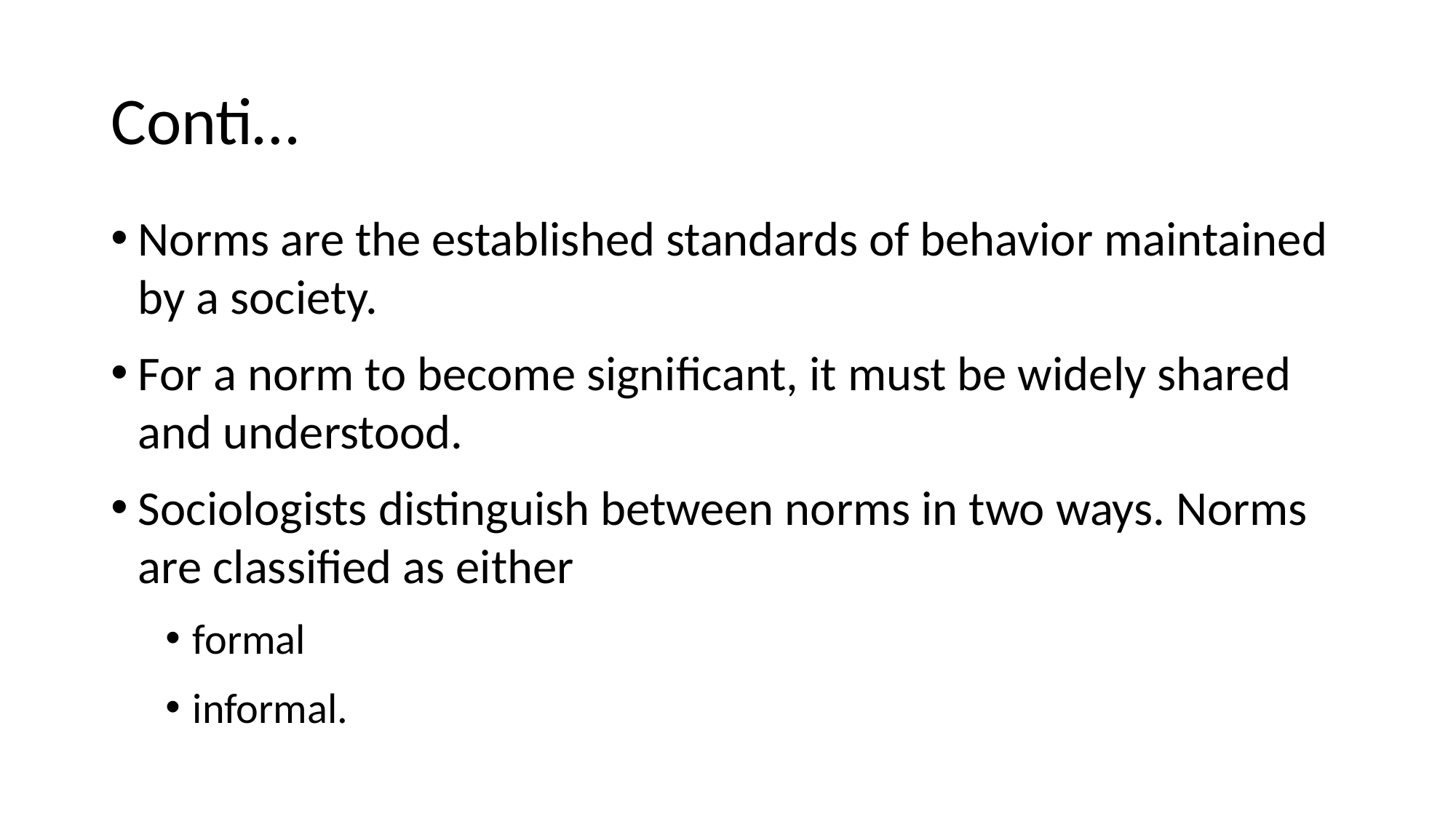

# Conti…
Norms are the established standards of behavior maintained by a society.
For a norm to become significant, it must be widely shared and understood.
Sociologists distinguish between norms in two ways. Norms are classified as either
formal
informal.